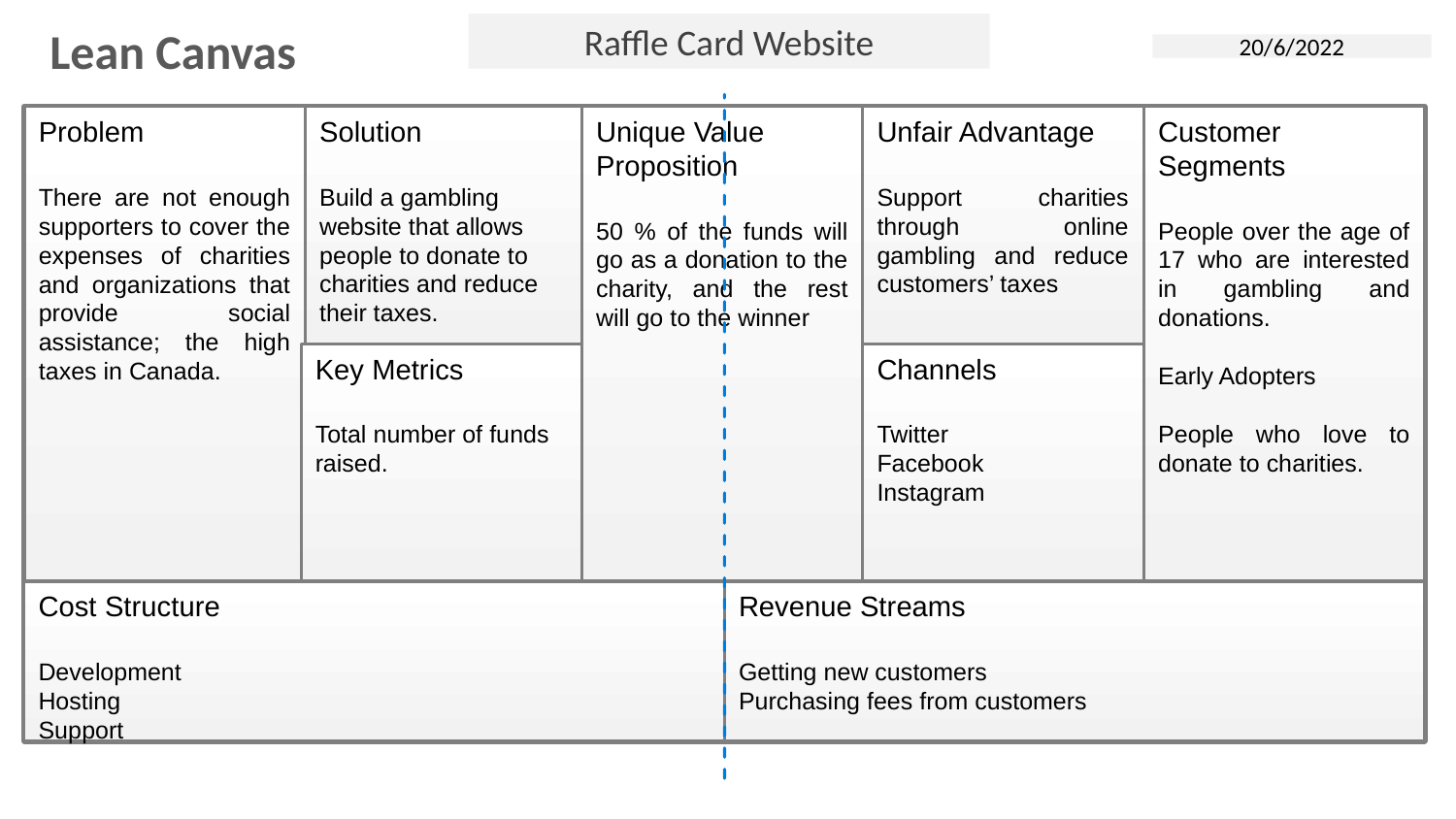

Lean Canvas
Raffle Card Website
20/6/2022

Solution

Build a gambling website that allows people to donate to charities and reduce their taxes.
Unique Value Proposition

50 % of the funds will go as a donation to the charity, and the rest will go to the winner
Unfair Advantage

Support charities through online gambling and reduce customers’ taxes
Customer Segments

People over the age of 17 who are interested in gambling and donations.

Early Adopters

People who love to donate to charities.

Problem

There are not enough supporters to cover the expenses of charities and organizations that provide social assistance; the high taxes in Canada.

Key Metrics

Total number of funds raised.
Channels

Twitter
Facebook
Instagram

Revenue Streams

Getting new customers
Purchasing fees from customers

Cost Structure

Development
Hosting
Support